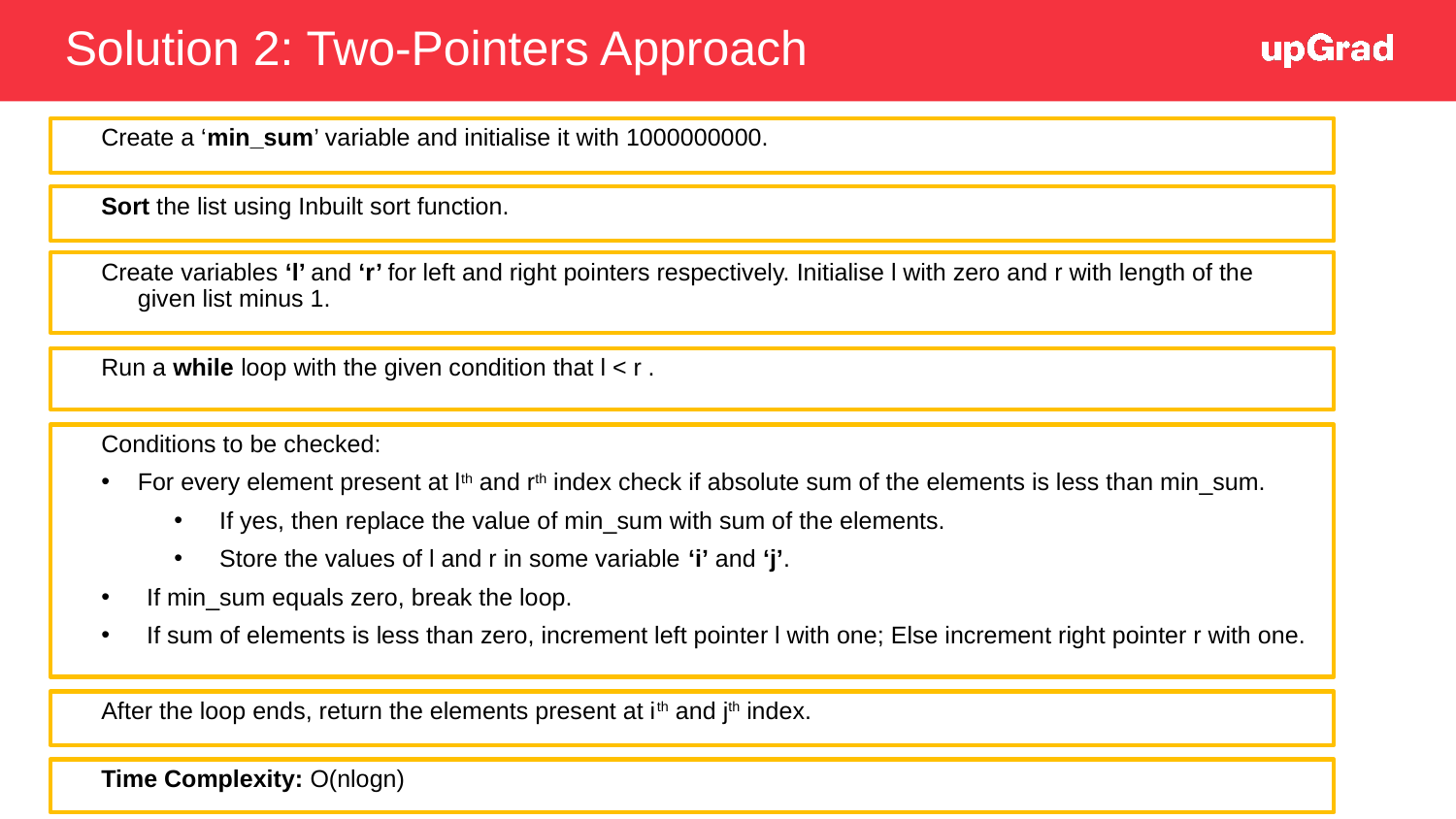

# Solution 2: Two-Pointers Approach
Create a ‘min_sum’ variable and initialise it with 1000000000.
Sort the list using Inbuilt sort function.
Create variables ‘l’ and ‘r’ for left and right pointers respectively. Initialise l with zero and r with length of the given list minus 1.
Run a while loop with the given condition that l < r .
Conditions to be checked:
For every element present at lth and rth index check if absolute sum of the elements is less than min_sum.
If yes, then replace the value of min_sum with sum of the elements.
Store the values of l and r in some variable ‘i’ and ‘j’.
If min_sum equals zero, break the loop.
If sum of elements is less than zero, increment left pointer l with one; Else increment right pointer r with one.
After the loop ends, return the elements present at ith and jth index.
Time Complexity: O(nlogn)